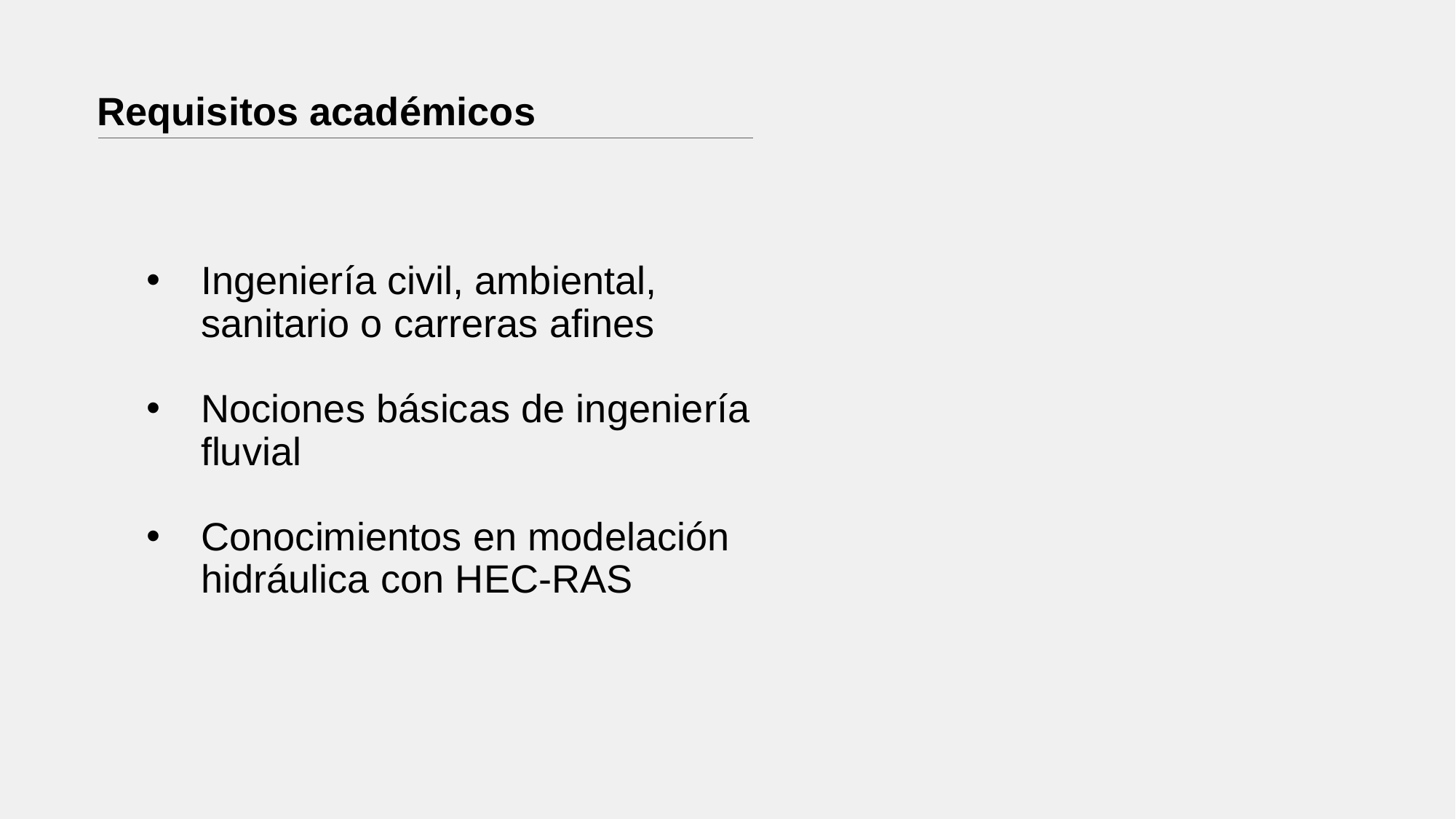

# Requisitos académicos
Ingeniería civil, ambiental, sanitario o carreras afines

Nociones básicas de ingeniería fluvial

Conocimientos en modelación hidráulica con HEC-RAS